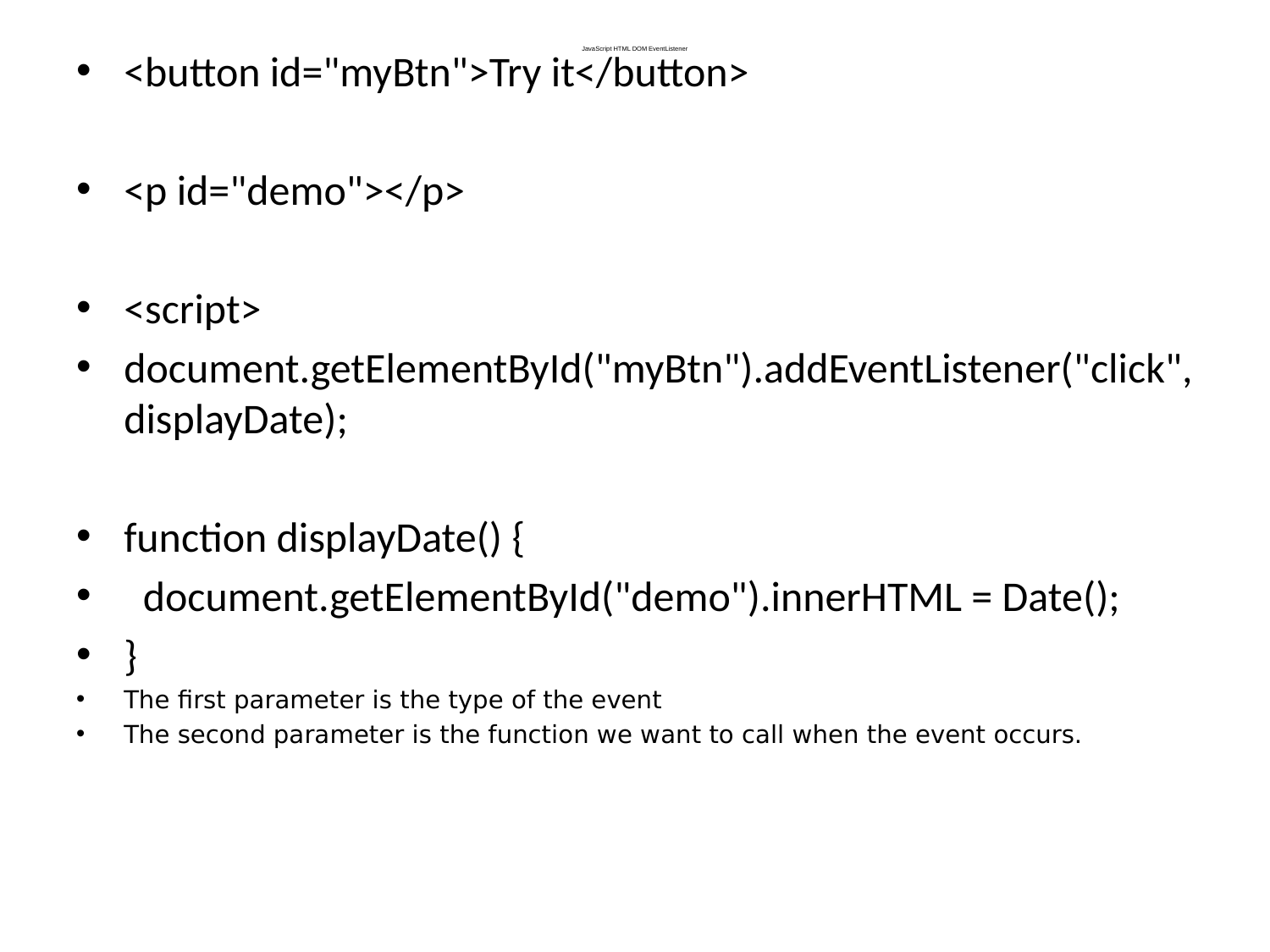

# JavaScript HTML DOM EventListener
<button id="myBtn">Try it</button>

<p id="demo"></p>

<script>
document.getElementById("myBtn").addEventListener("click", displayDate);

function displayDate() {
  document.getElementById("demo").innerHTML = Date();
}
The first parameter is the type of the event
The second parameter is the function we want to call when the event occurs.